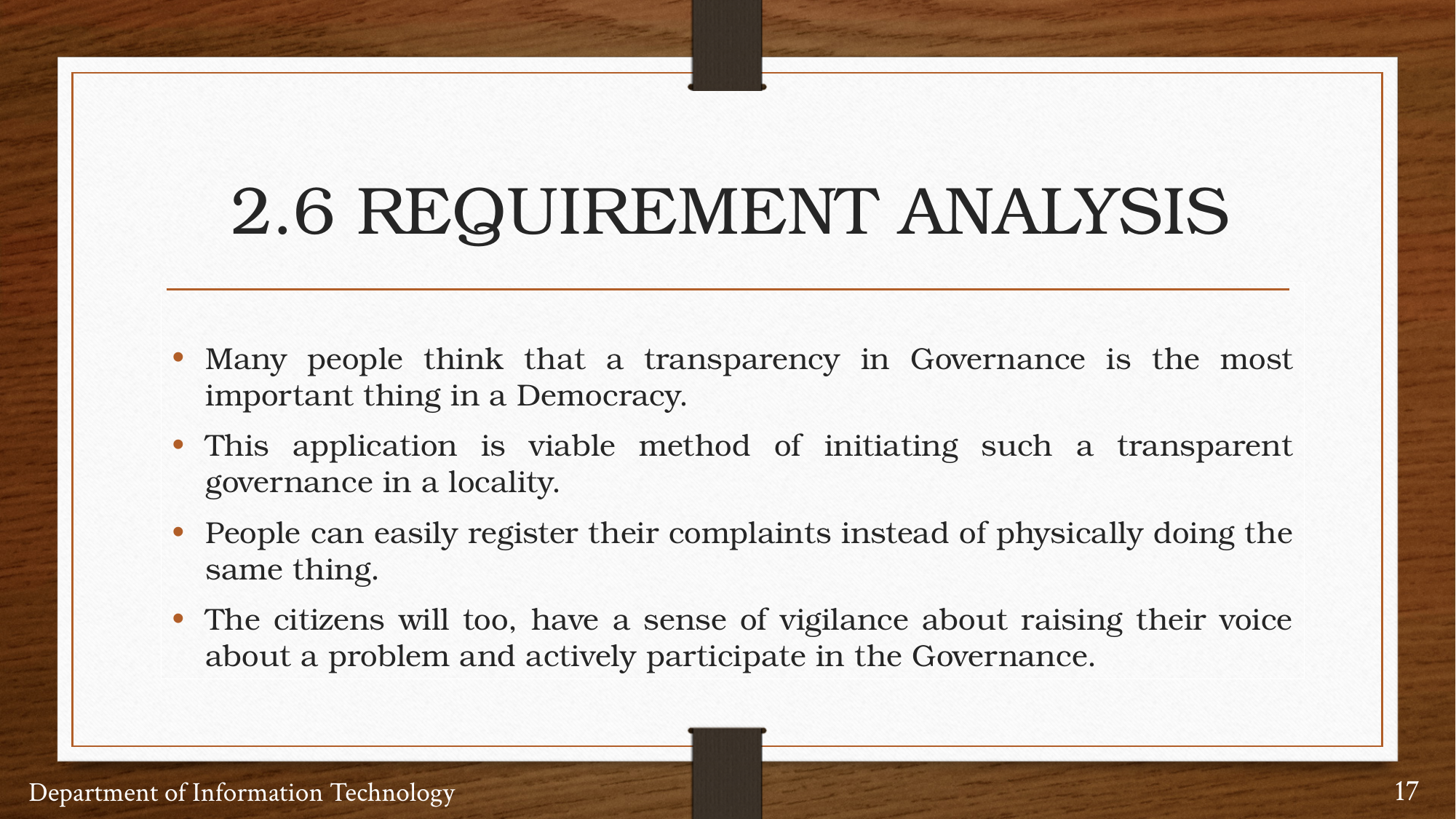

# 2.6 REQUIREMENT ANALYSIS

Many people think that a transparency in Governance is the most important thing in a Democracy.
This application is viable method of initiating such a transparent governance in a locality.
People can easily register their complaints instead of physically doing the same thing.
The citizens will too, have a sense of vigilance about raising their voice about a problem and actively participate in the Governance.

Department of Information Technology
17